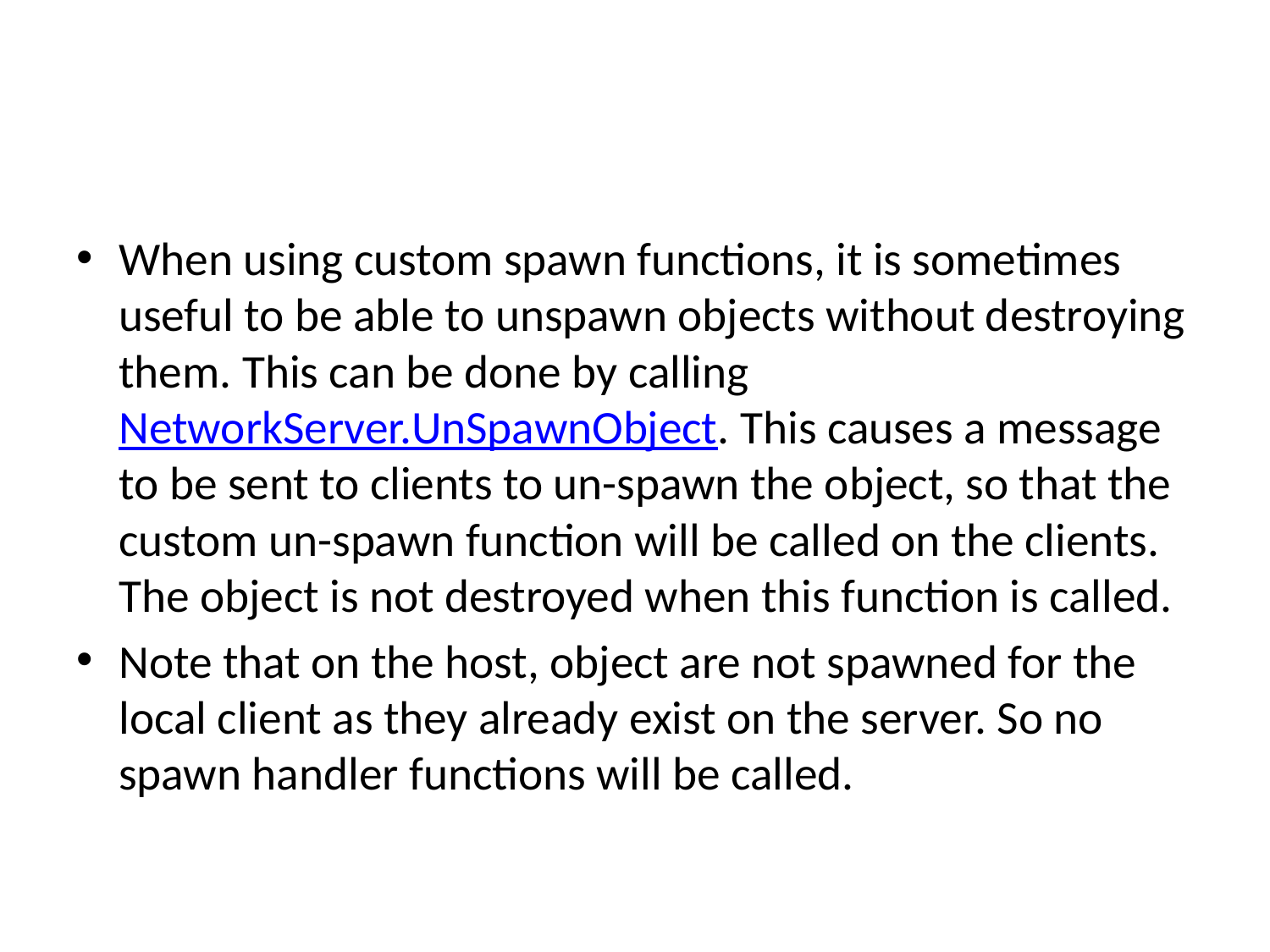

#
When using custom spawn functions, it is sometimes useful to be able to unspawn objects without destroying them. This can be done by calling NetworkServer.UnSpawnObject. This causes a message to be sent to clients to un-spawn the object, so that the custom un-spawn function will be called on the clients. The object is not destroyed when this function is called.
Note that on the host, object are not spawned for the local client as they already exist on the server. So no spawn handler functions will be called.